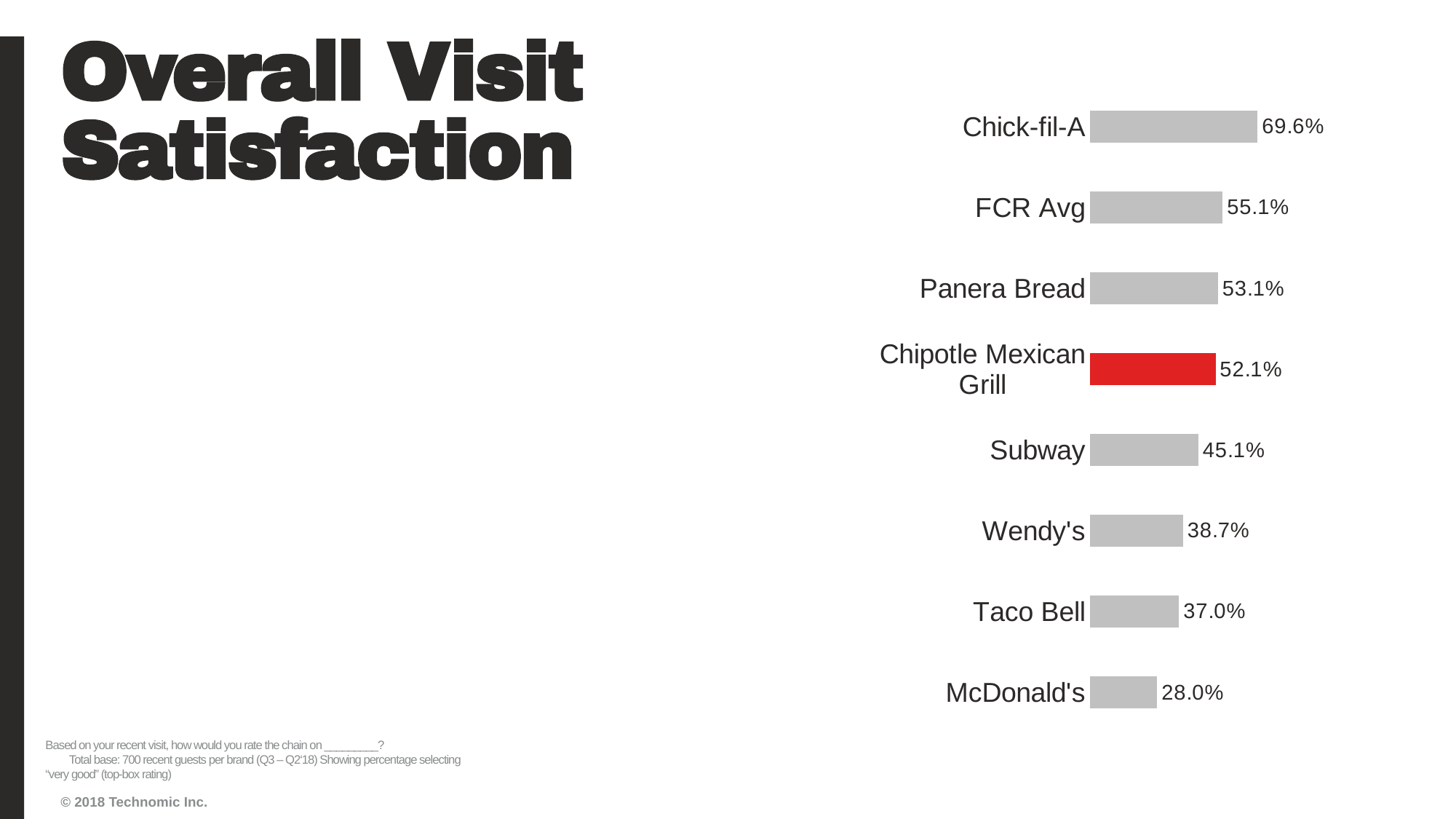

# Overall Visit Satisfaction

### Chart

| Category | Series1 |
|---|---|
| McDonald's | 0.2796005706134094 |
| Taco Bell | 0.37 |
| Wendy's | 0.3871428571428571 |
| Subway | 0.4507845934379458 |
| Chipotle Mexican Grill | 0.5214285714285715 |
| Panera Bread | 0.5314285714285715 |
| FCR Avg | 0.5508410886941557 |
| Chick-fil-A | 0.6957142857142857 |
Based on your recent visit, how would you rate the chain on _________?                                           Total base: 700 recent guests per brand (Q3 – Q2‘18) Showing percentage selecting “very good” (top-box rating)